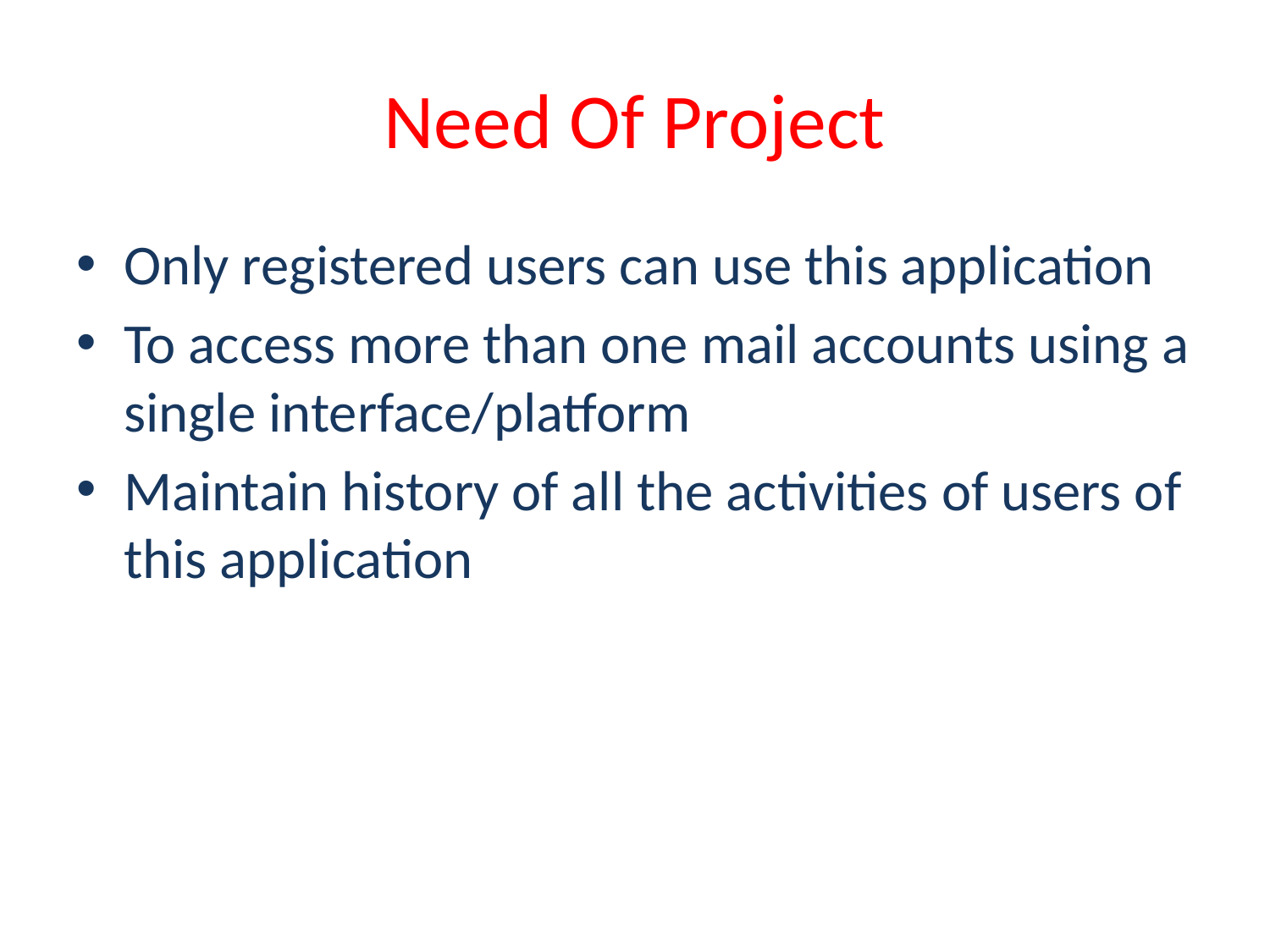

# Need Of Project
Only registered users can use this application
To access more than one mail accounts using a single interface/platform
Maintain history of all the activities of users of this application